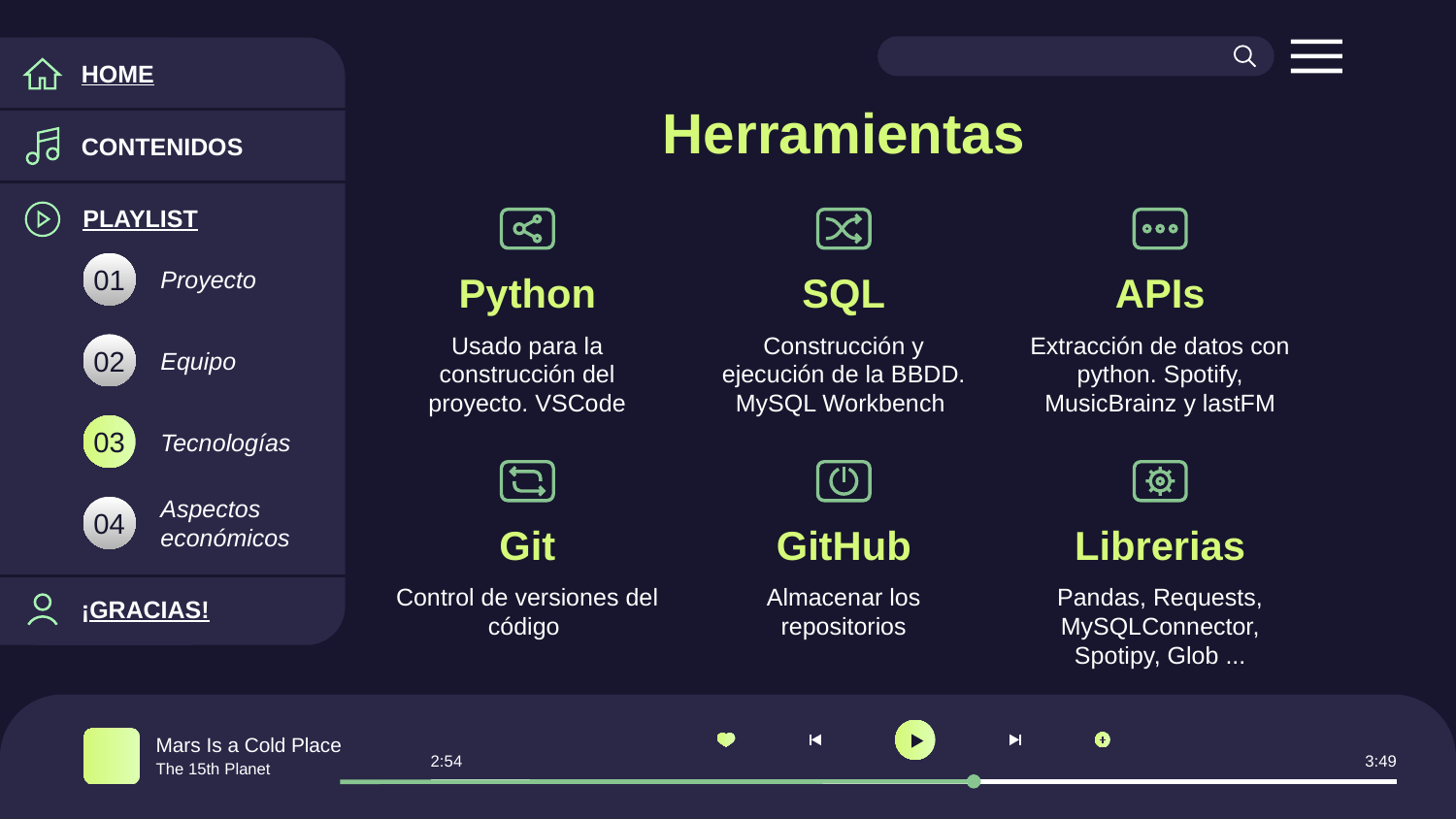

HOME

# Herramientas
CONTENIDOS

PLAYLIST

Proyecto
Python
SQL
APIs
01
Usado para la construcción del proyecto. VSCode
Construcción y ejecución de la BBDD. MySQL Workbench
Extracción de datos con python. Spotify, MusicBrainz y lastFM
Equipo
02
Tecnologías
03

Aspectos económicos
04
Git
GitHub
Librerias
Control de versiones del código
Almacenar los repositorios
Pandas, Requests, MySQLConnector, Spotipy, Glob ...
¡GRACIAS!